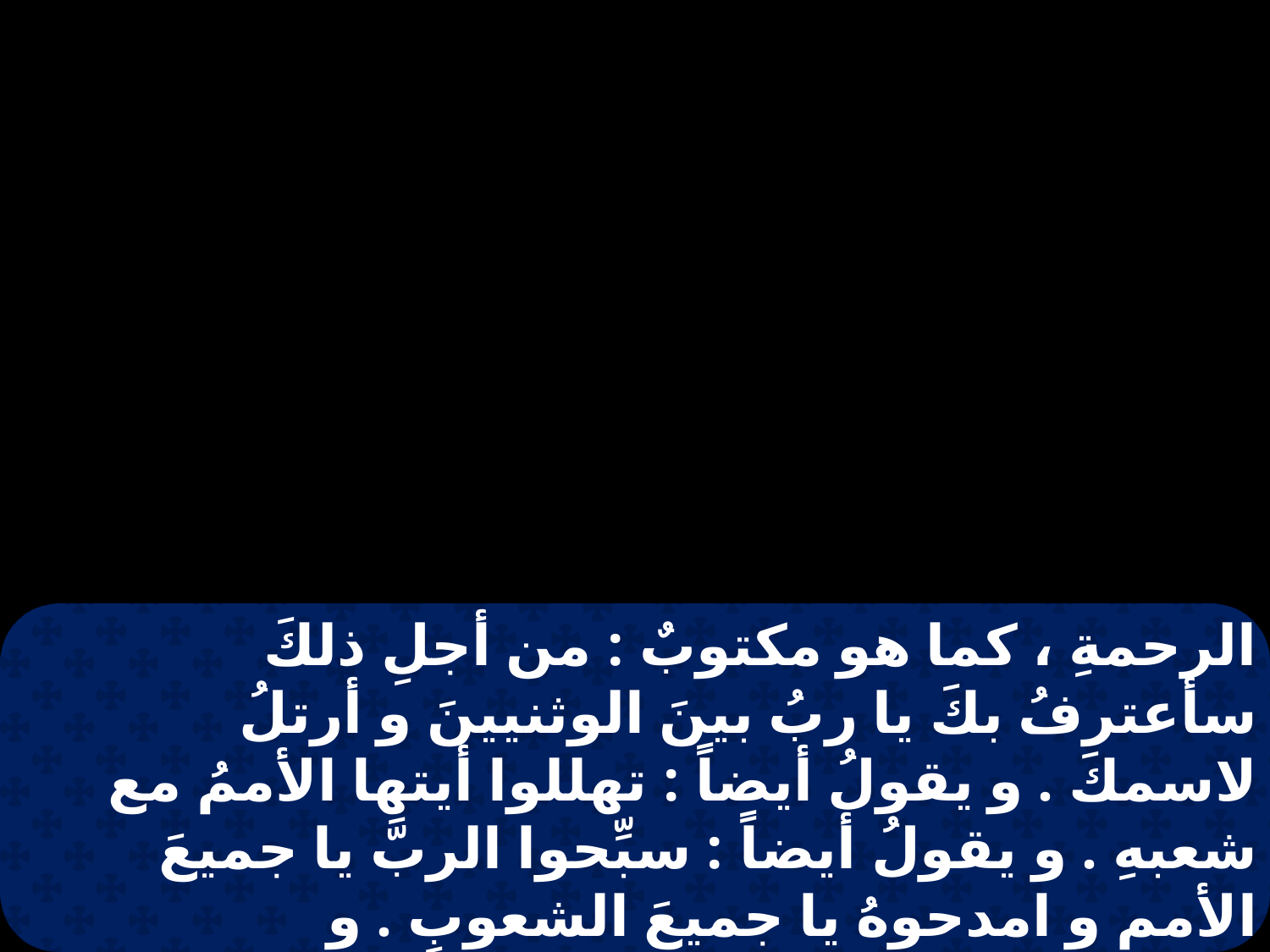

الرحمةِ ، كما هو مكتوبٌ : من أجلِ ذلكَ سأعترفُ بكَ يا ربُ بينَ الوثنيينَ و أرتلُ لاسمكَ . و يقولُ أيضاً : تهللوا أيتها الأممُ مع شعبهِ . و يقولُ أيضاً : سبِّحوا الربَّ يا جميعَ الأممِ و امدحوهُ يا جميعَ الشعوبِ . و